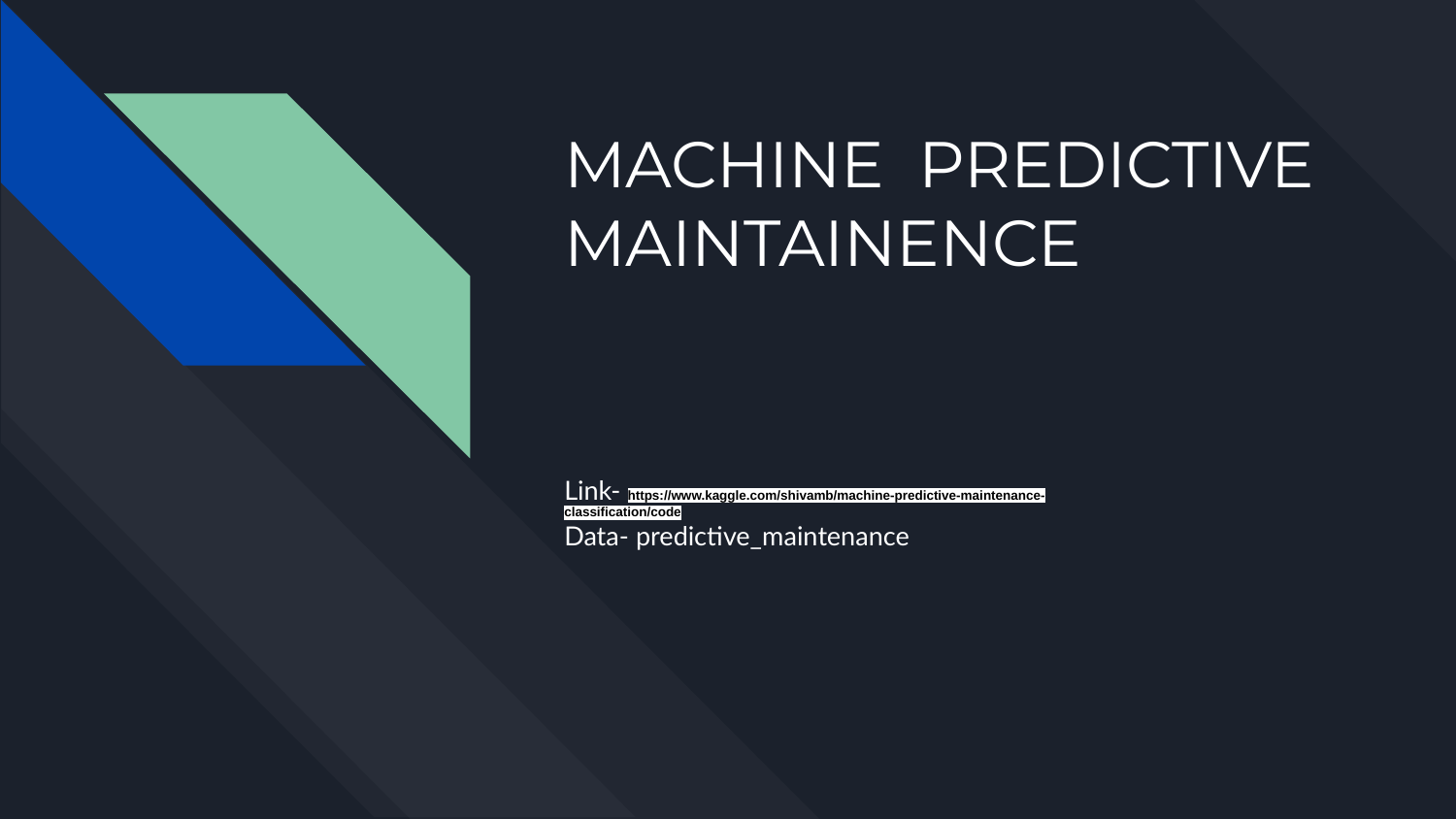

# MACHINE  PREDICTIVE MAINTAINENCE
Link- https://www.kaggle.com/shivamb/machine-predictive-maintenance-classification/code
Data- predictive_maintenance